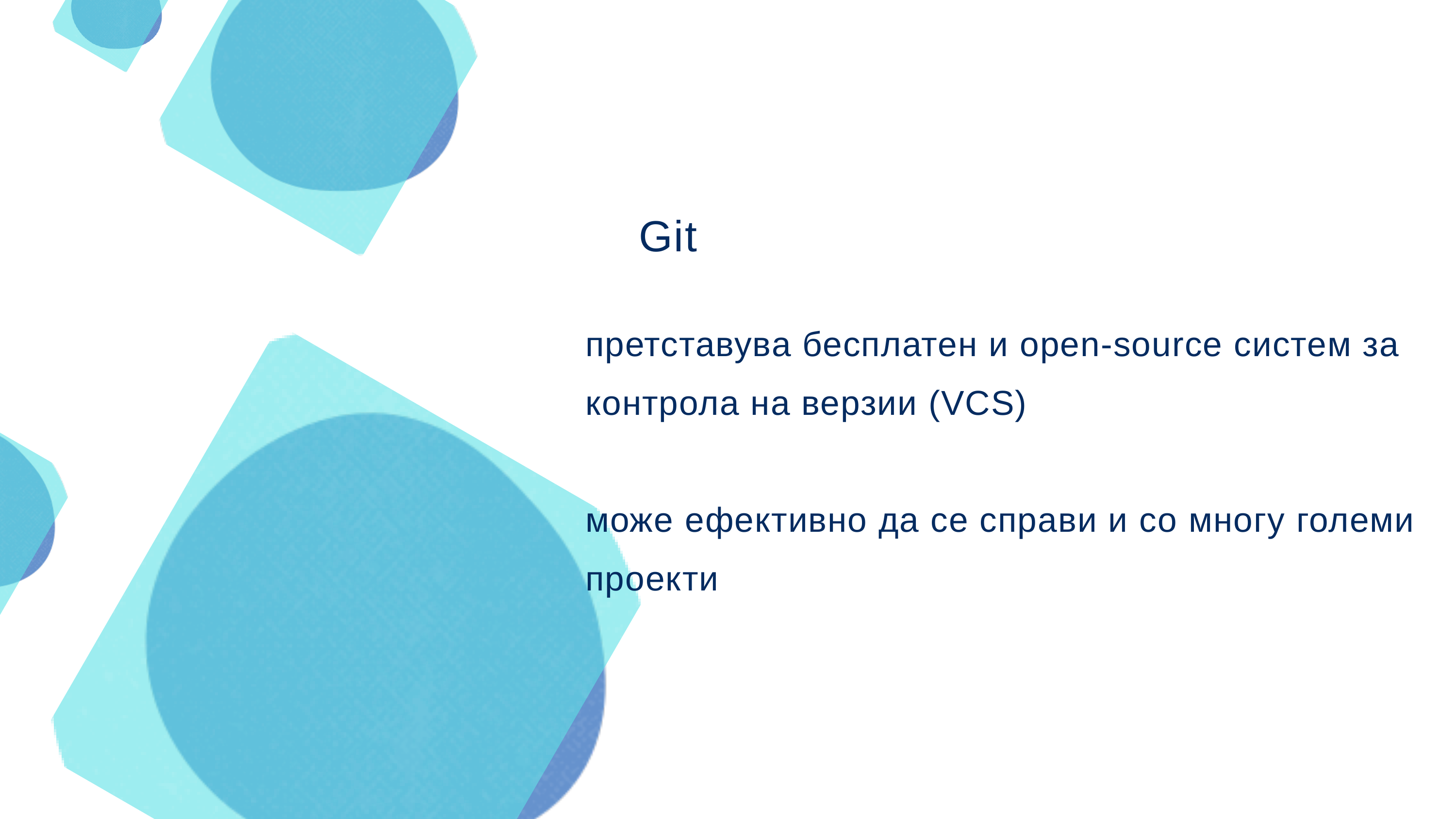

Git

претставува бесплатен и open-source систем за контрола на верзии (VCS)

може ефективно да се справи и со многу големи проекти